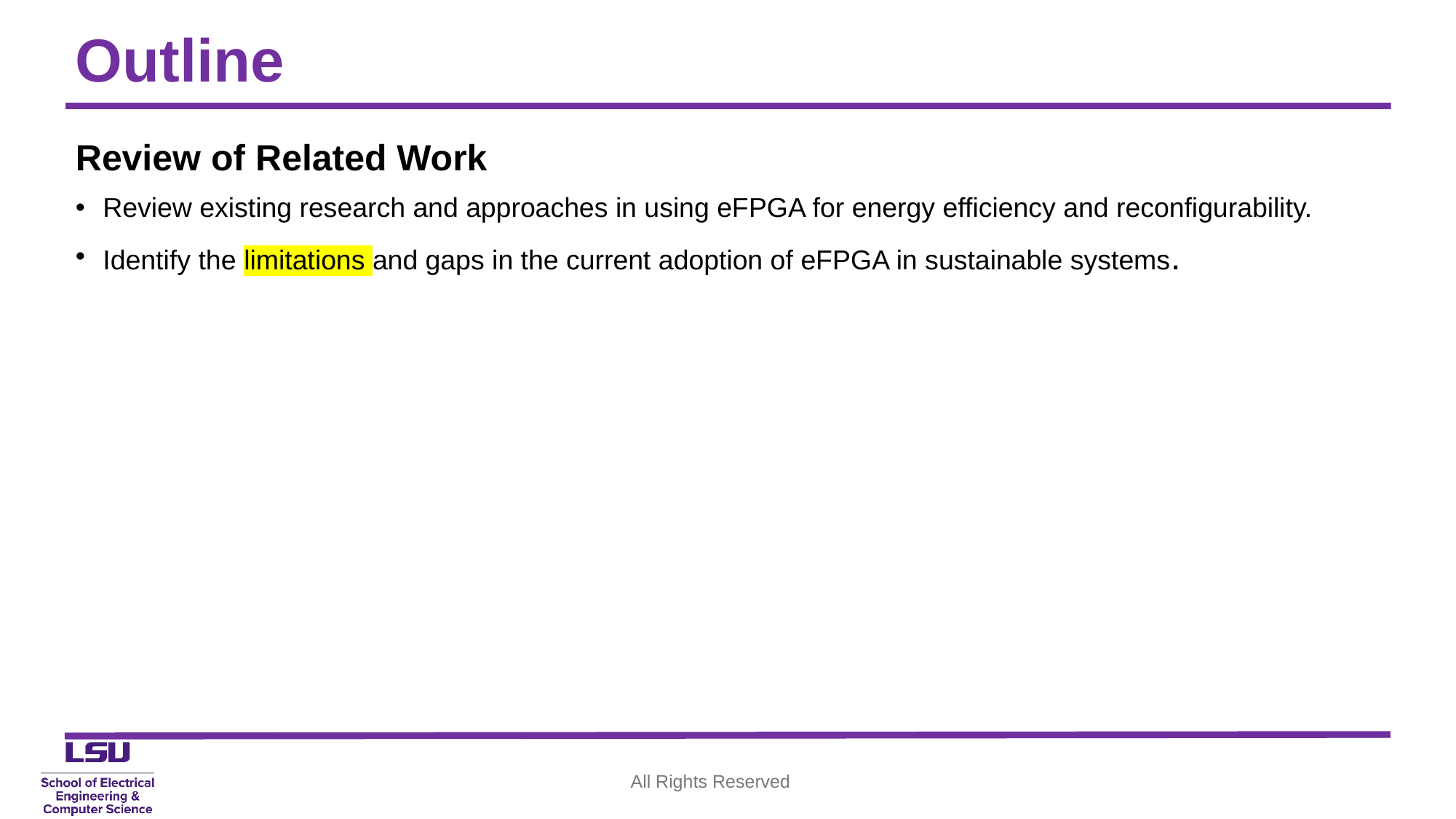

# Outline
Review of Related Work
Review existing research and approaches in using eFPGA for energy efficiency and reconfigurability.
Identify the limitations and gaps in the current adoption of eFPGA in sustainable systems.
All Rights Reserved